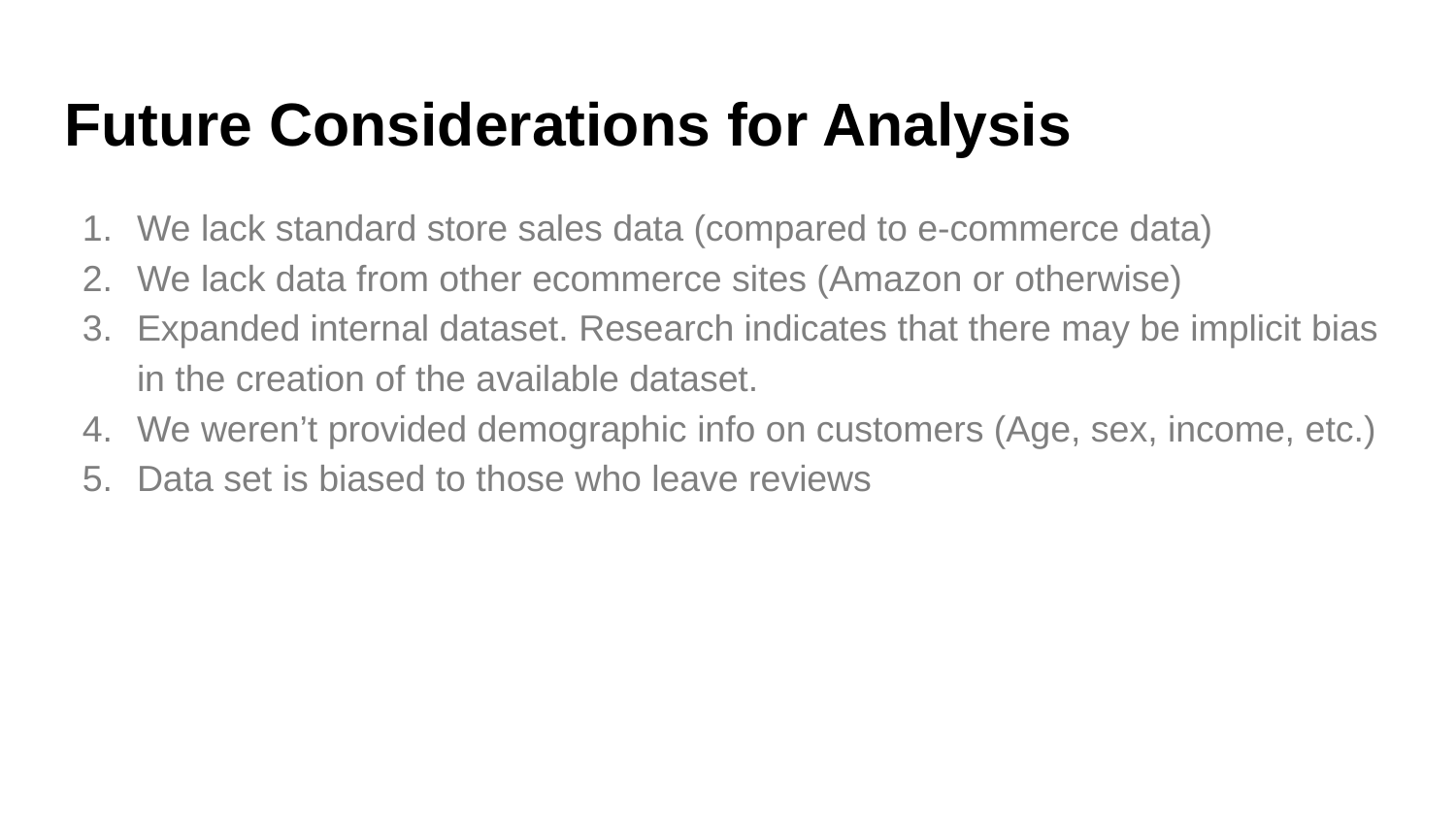

# Future Considerations for Analysis
We lack standard store sales data (compared to e-commerce data)
We lack data from other ecommerce sites (Amazon or otherwise)
Expanded internal dataset. Research indicates that there may be implicit bias in the creation of the available dataset.
We weren’t provided demographic info on customers (Age, sex, income, etc.)
Data set is biased to those who leave reviews